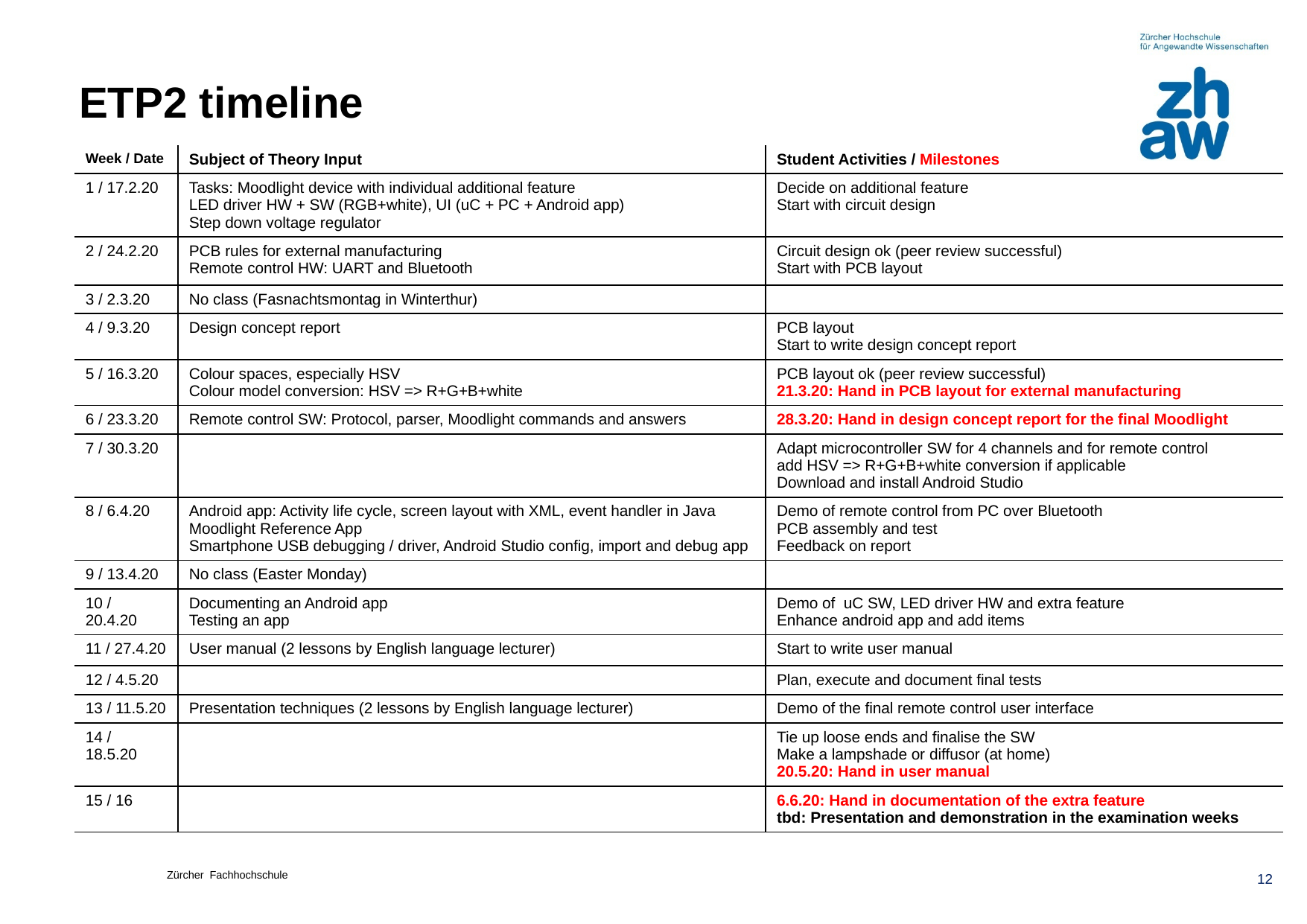

# ETP2 timeline
| Week / Date | Subject of Theory Input | Student Activities / Milestones |
| --- | --- | --- |
| 1 / 17.2.20 | Tasks: Moodlight device with individual additional feature LED driver HW + SW (RGB+white), UI (uC + PC + Android app) Step down voltage regulator | Decide on additional feature Start with circuit design |
| 2 / 24.2.20 | PCB rules for external manufacturing Remote control HW: UART and Bluetooth | Circuit design ok (peer review successful) Start with PCB layout |
| 3 / 2.3.20 | No class (Fasnachtsmontag in Winterthur) |  |
| 4 / 9.3.20 | Design concept report | PCB layout Start to write design concept report |
| 5 / 16.3.20 | Colour spaces, especially HSV Colour model conversion: HSV => R+G+B+white | PCB layout ok (peer review successful) 21.3.20: Hand in PCB layout for external manufacturing |
| 6 / 23.3.20 | Remote control SW: Protocol, parser, Moodlight commands and answers | 28.3.20: Hand in design concept report for the final Moodlight |
| 7 / 30.3.20 |  | Adapt microcontroller SW for 4 channels and for remote control add HSV => R+G+B+white conversion if applicable Download and install Android Studio |
| 8 / 6.4.20 | Android app: Activity life cycle, screen layout with XML, event handler in Java Moodlight Reference App Smartphone USB debugging / driver, Android Studio config, import and debug app | Demo of remote control from PC over Bluetooth PCB assembly and test Feedback on report |
| 9 / 13.4.20 | No class (Easter Monday) |  |
| 10 / 20.4.20 | Documenting an Android app Testing an app | Demo of uC SW, LED driver HW and extra feature Enhance android app and add items |
| 11 / 27.4.20 | User manual (2 lessons by English language lecturer) | Start to write user manual |
| 12 / 4.5.20 |  | Plan, execute and document final tests |
| 13 / 11.5.20 | Presentation techniques (2 lessons by English language lecturer) | Demo of the final remote control user interface |
| 14 / 18.5.20 |  | Tie up loose ends and finalise the SW Make a lampshade or diffusor (at home) 20.5.20: Hand in user manual |
| 15 / 16 |  | 6.6.20: Hand in documentation of the extra feature tbd: Presentation and demonstration in the examination weeks |
12